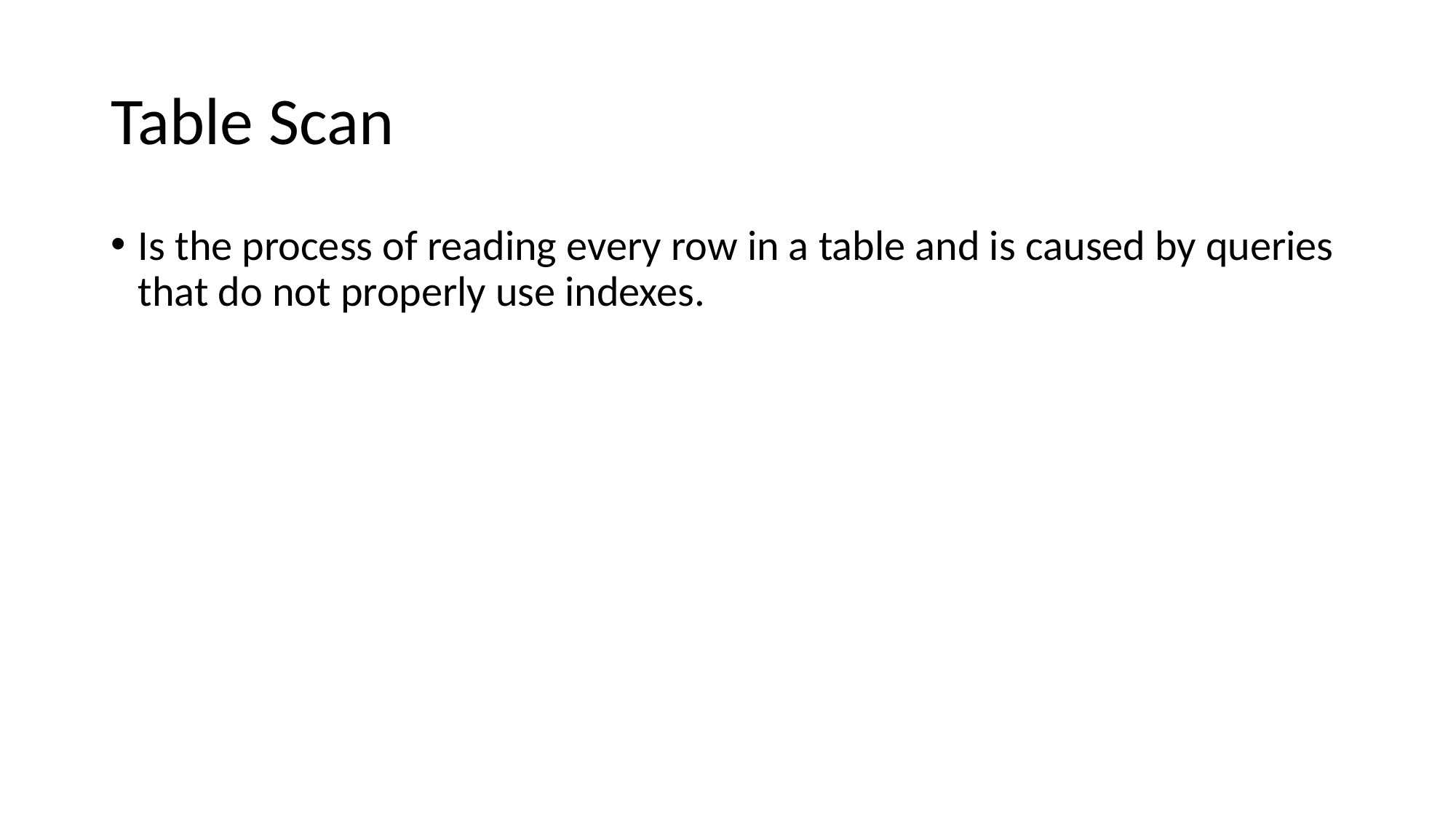

# Table Scan
Is the process of reading every row in a table and is caused by queries that do not properly use indexes.